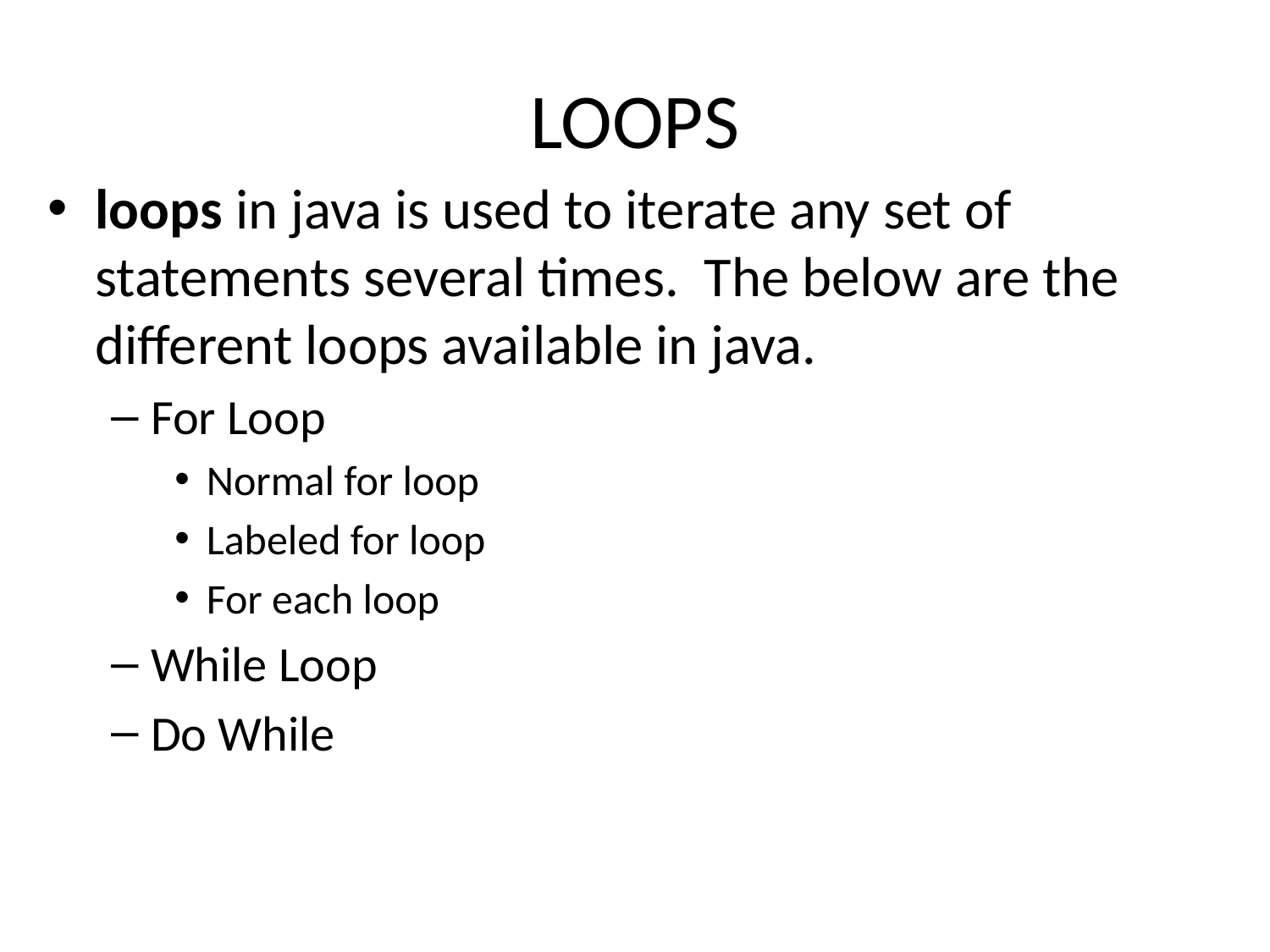

# LOOPS
loops in java is used to iterate any set of statements several times.  The below are the different loops available in java.
For Loop
Normal for loop
Labeled for loop
For each loop
While Loop
Do While